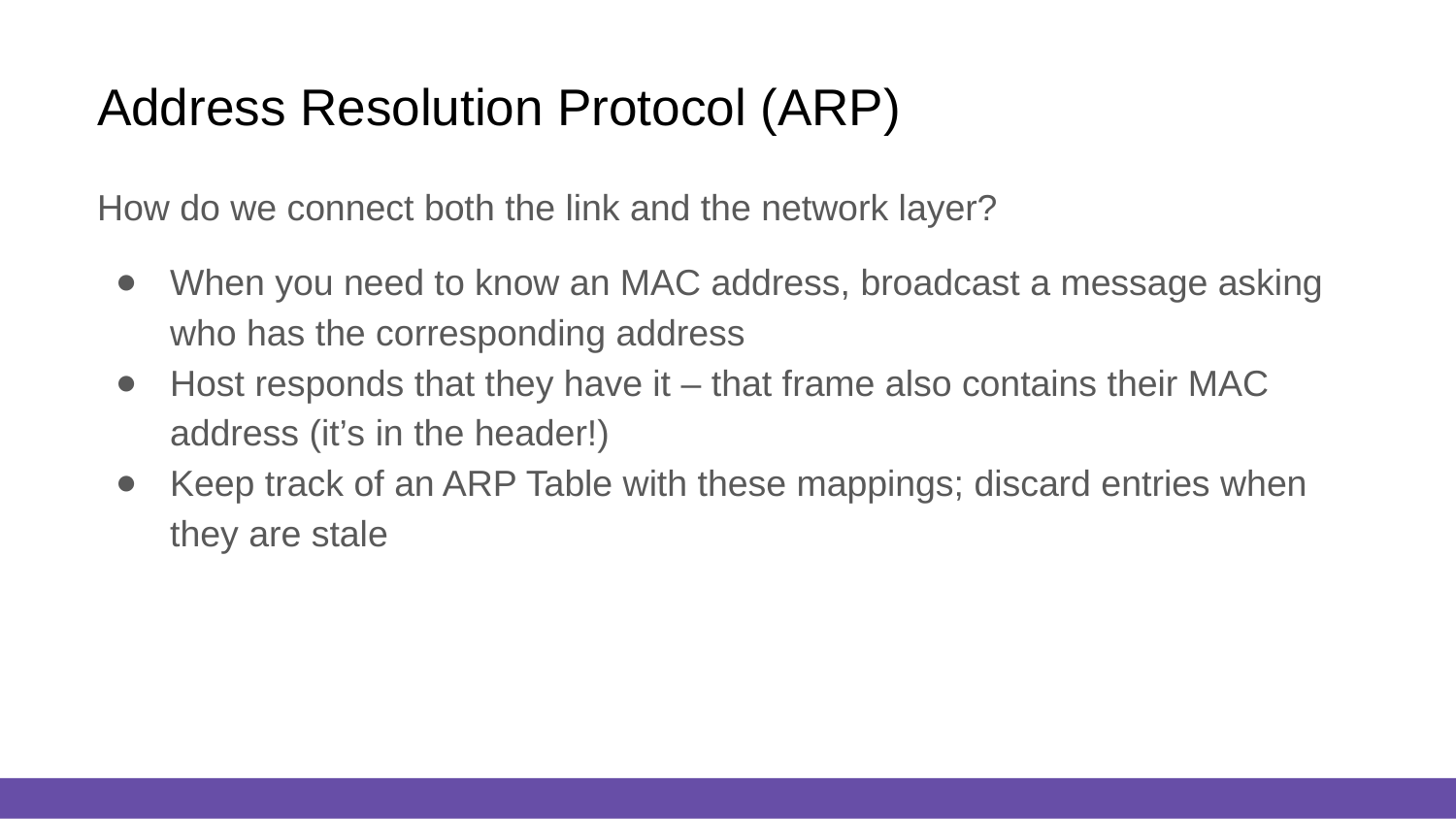

# Address Resolution Protocol (ARP)
How do we connect both the link and the network layer?
When you need to know an MAC address, broadcast a message asking who has the corresponding address
Host responds that they have it – that frame also contains their MAC address (it’s in the header!)
Keep track of an ARP Table with these mappings; discard entries when they are stale